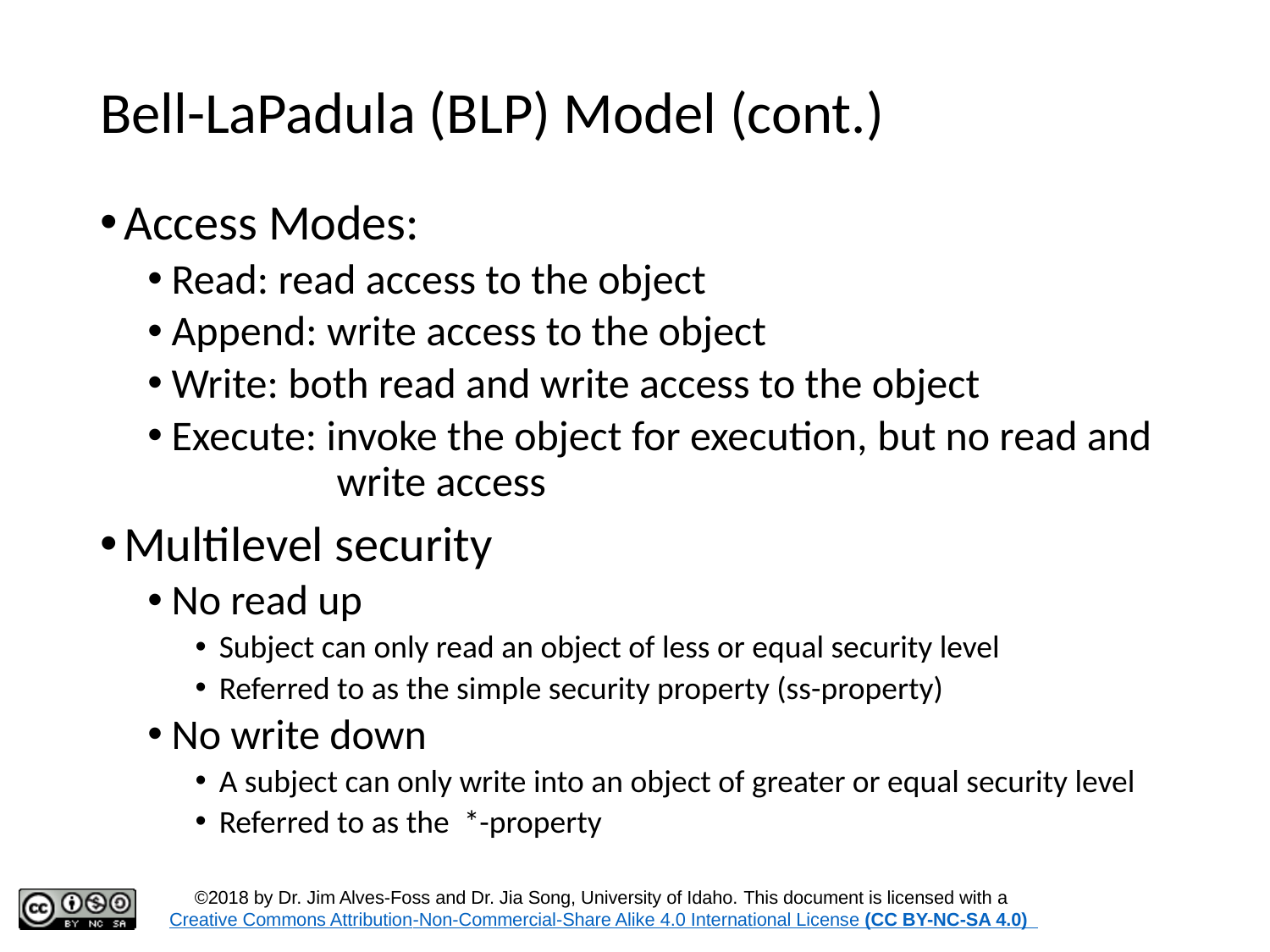

# Bell-LaPadula (BLP) Model (cont.)
Access Modes:
Read: read access to the object
Append: write access to the object
Write: both read and write access to the object
Execute: invoke the object for execution, but no read and 		    write access
Multilevel security
No read up
Subject can only read an object of less or equal security level
Referred to as the simple security property (ss-property)
No write down
A subject can only write into an object of greater or equal security level
Referred to as the  *-property